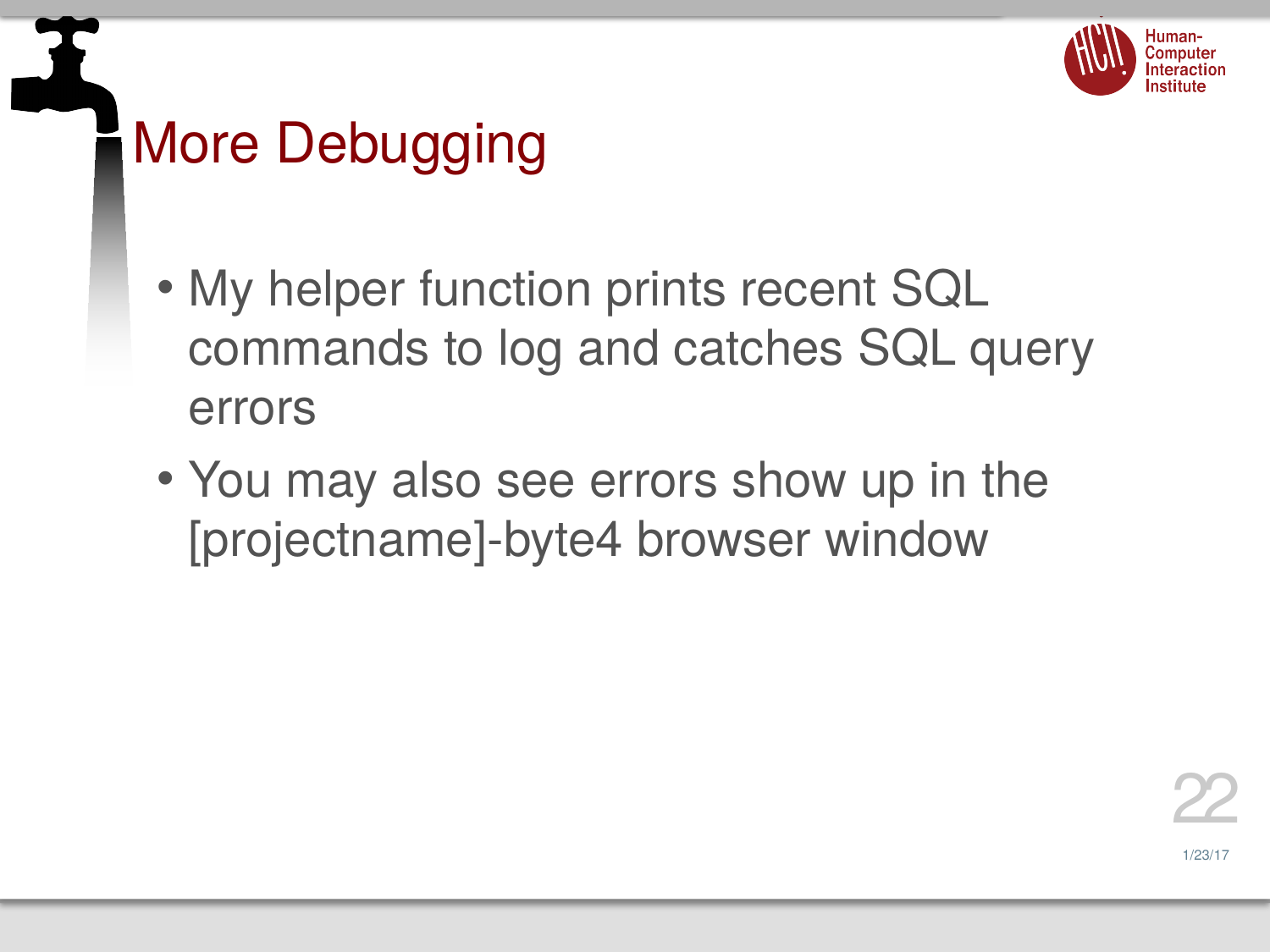

# More Debugging
My helper function prints recent SQL commands to log and catches SQL query errors
You may also see errors show up in the [projectname]-byte4 browser window
22
1/23/17